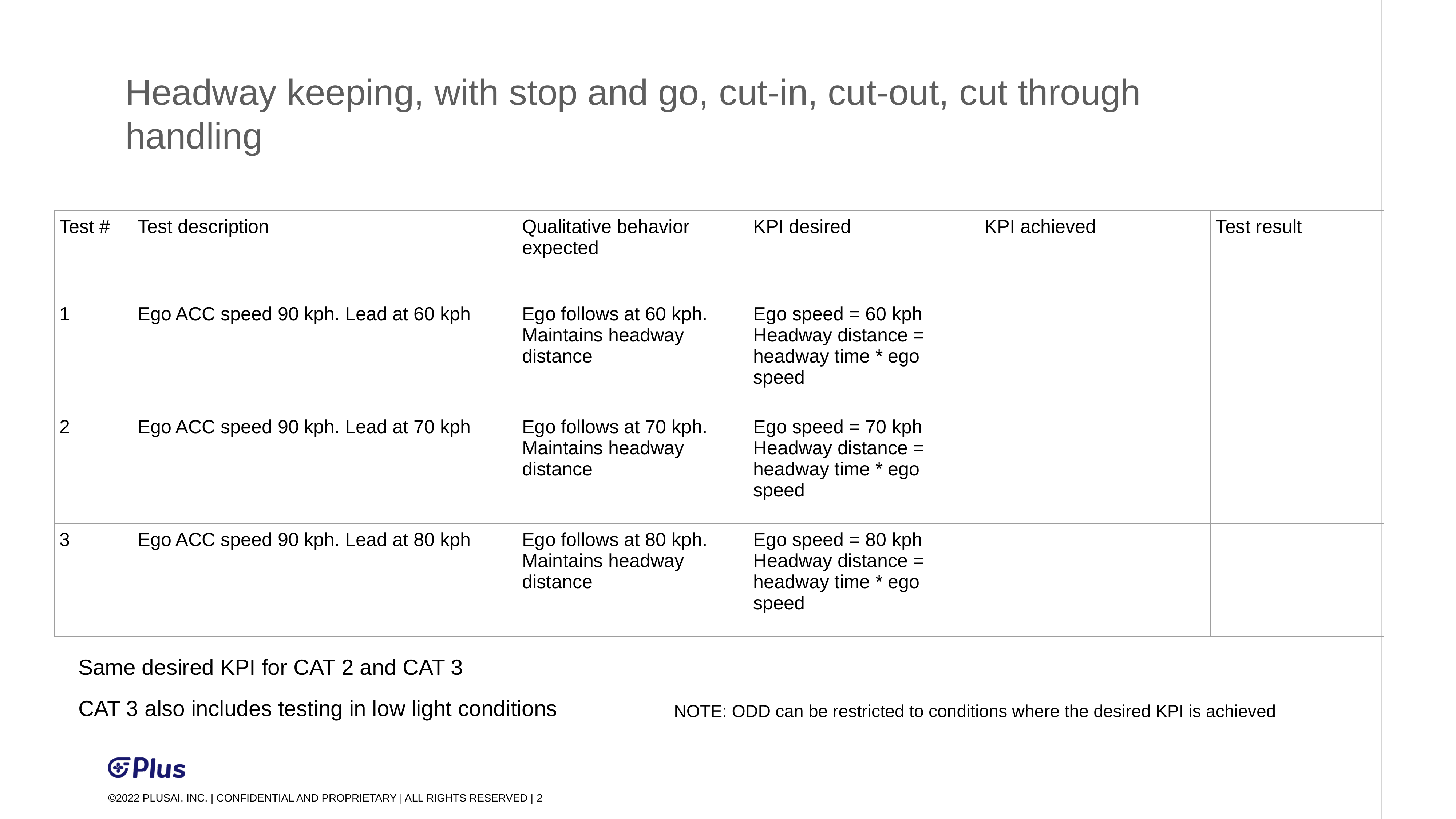

Headway keeping, with stop and go, cut-in, cut-out, cut through handling
| Test # | Test description | Qualitative behavior expected | KPI desired | KPI achieved | Test result |
| --- | --- | --- | --- | --- | --- |
| 1 | Ego ACC speed 90 kph. Lead at 60 kph | Ego follows at 60 kph. Maintains headway distance | Ego speed = 60 kph Headway distance = headway time \* ego speed |  |  |
| 2 | Ego ACC speed 90 kph. Lead at 70 kph | Ego follows at 70 kph. Maintains headway distance | Ego speed = 70 kph Headway distance = headway time \* ego speed |  |  |
| 3 | Ego ACC speed 90 kph. Lead at 80 kph | Ego follows at 80 kph. Maintains headway distance | Ego speed = 80 kph Headway distance = headway time \* ego speed |  |  |

Same desired KPI for CAT 2 and CAT 3
CAT 3 also includes testing in low light conditions
NOTE: ODD can be restricted to conditions where the desired KPI is achieved